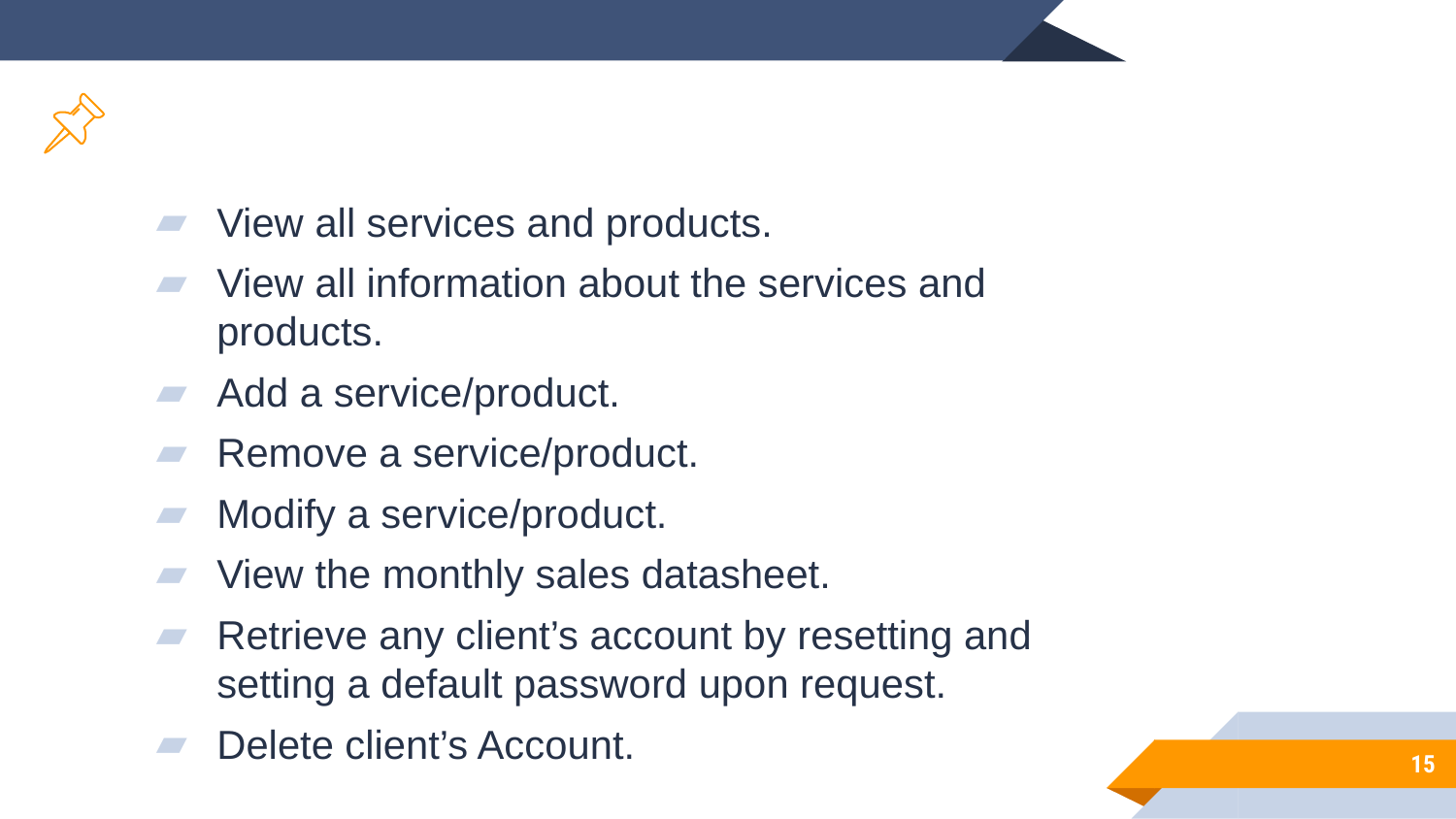

Manager Login

View all services and products.
View all information about the services and products.
Add a service/product.
Remove a service/product.
Modify a service/product.
View the monthly sales datasheet.
Retrieve any client’s account by resetting and setting a default password upon request.
Delete client’s Account.
15